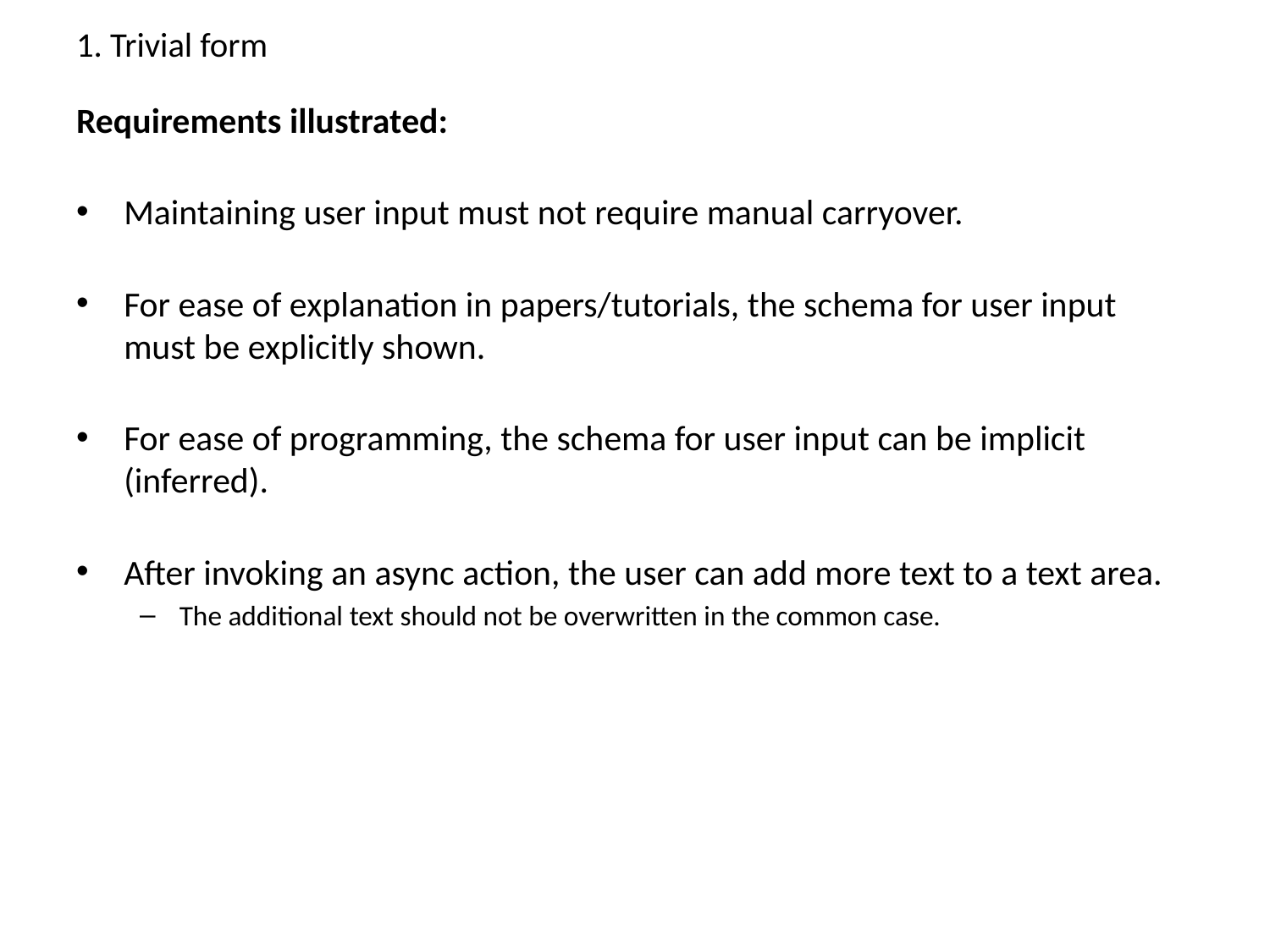

# 1. Trivial form
Requirements illustrated:
Maintaining user input must not require manual carryover.
For ease of explanation in papers/tutorials, the schema for user input must be explicitly shown.
For ease of programming, the schema for user input can be implicit (inferred).
After invoking an async action, the user can add more text to a text area.
The additional text should not be overwritten in the common case.